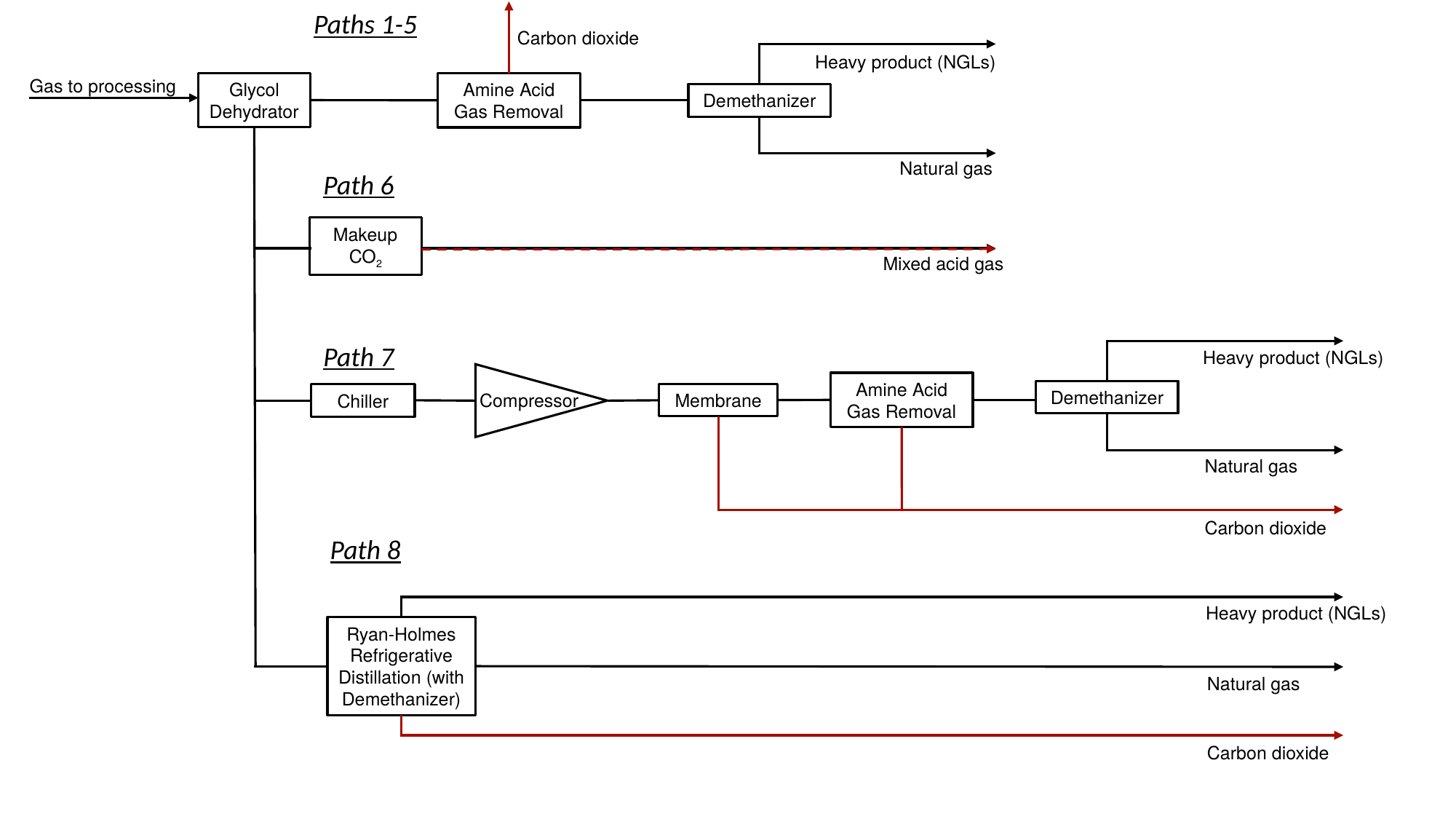

Paths 1-5
Carbon dioxide
Heavy product (NGLs)
Gas to processing
Glycol Dehydrator
Amine Acid Gas Removal
Demethanizer
Natural gas
Path 6
Makeup CO2
Mixed acid gas
Path 7

Heavy product (NGLs)
Amine Acid Gas Removal
Demethanizer
Compressor
Membrane
Chiller
Natural gas
Carbon dioxide
Path 8
Heavy product (NGLs)
Ryan-Holmes Refrigerative Distillation (with Demethanizer)
Natural gas
Carbon dioxide